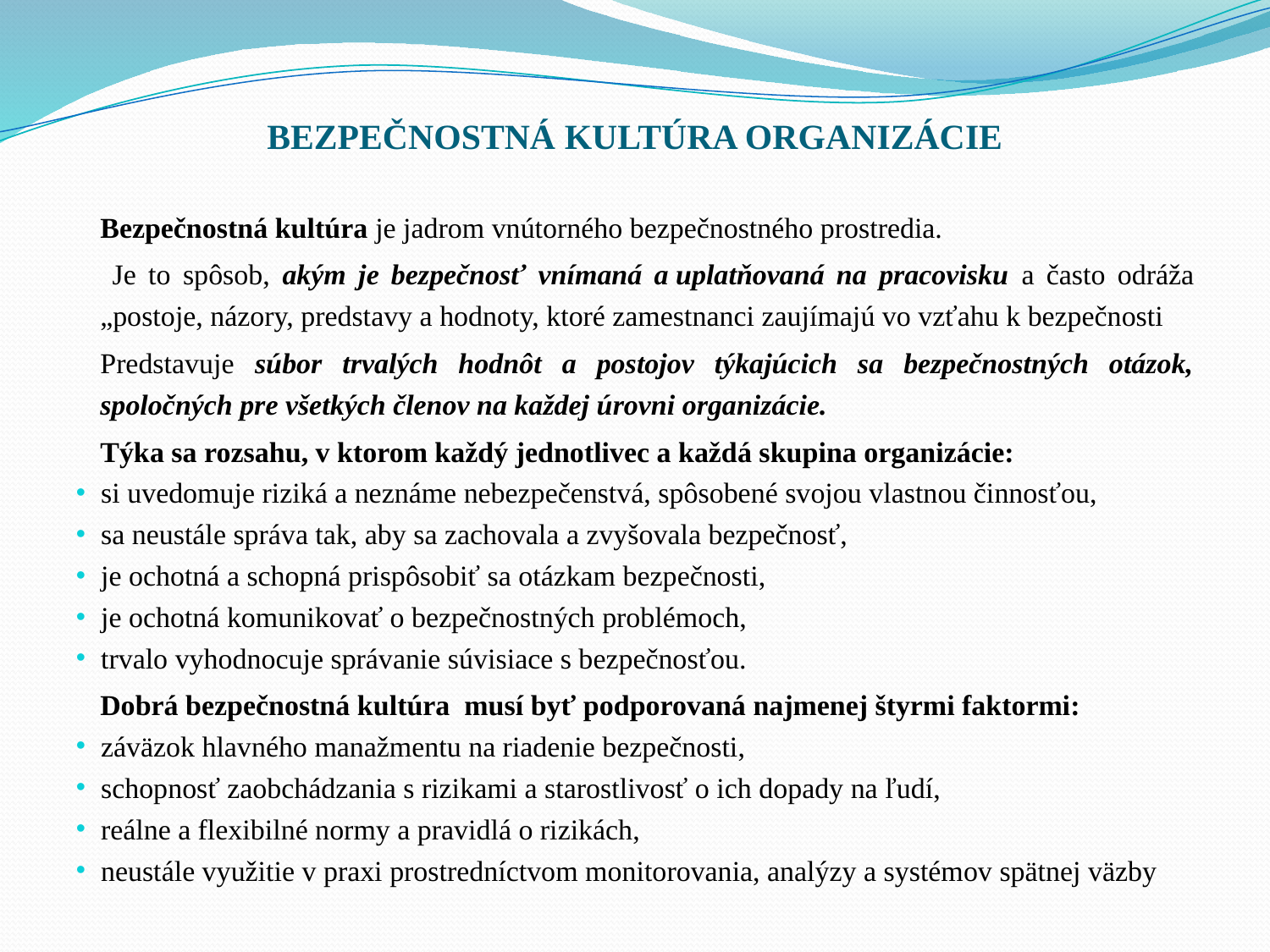

# BEZPEČNOSTNÁ KULTÚRA ORGANIZÁCIE
	Bezpečnostná kultúra je jadrom vnútorného bezpečnostného prostredia.
	 Je to spôsob, akým je bezpečnosť vnímaná a uplatňovaná na pracovisku a často odráža „postoje, názory, predstavy a hodnoty, ktoré zamestnanci zaujímajú vo vzťahu k bezpečnosti
	Predstavuje súbor trvalých hodnôt a postojov týkajúcich sa bezpečnostných otázok, spoločných pre všetkých členov na každej úrovni organizácie.
	Týka sa rozsahu, v ktorom každý jednotlivec a každá skupina organizácie:
si uvedomuje riziká a neznáme nebezpečenstvá, spôsobené svojou vlastnou činnosťou,
sa neustále správa tak, aby sa zachovala a zvyšovala bezpečnosť,
je ochotná a schopná prispôsobiť sa otázkam bezpečnosti,
je ochotná komunikovať o bezpečnostných problémoch,
trvalo vyhodnocuje správanie súvisiace s bezpečnosťou.
	Dobrá bezpečnostná kultúra  musí byť podporovaná najmenej štyrmi faktormi:
záväzok hlavného manažmentu na riadenie bezpečnosti,
schopnosť zaobchádzania s rizikami a starostlivosť o ich dopady na ľudí,
reálne a flexibilné normy a pravidlá o rizikách,
neustále využitie v praxi prostredníctvom monitorovania, analýzy a systémov spätnej väzby